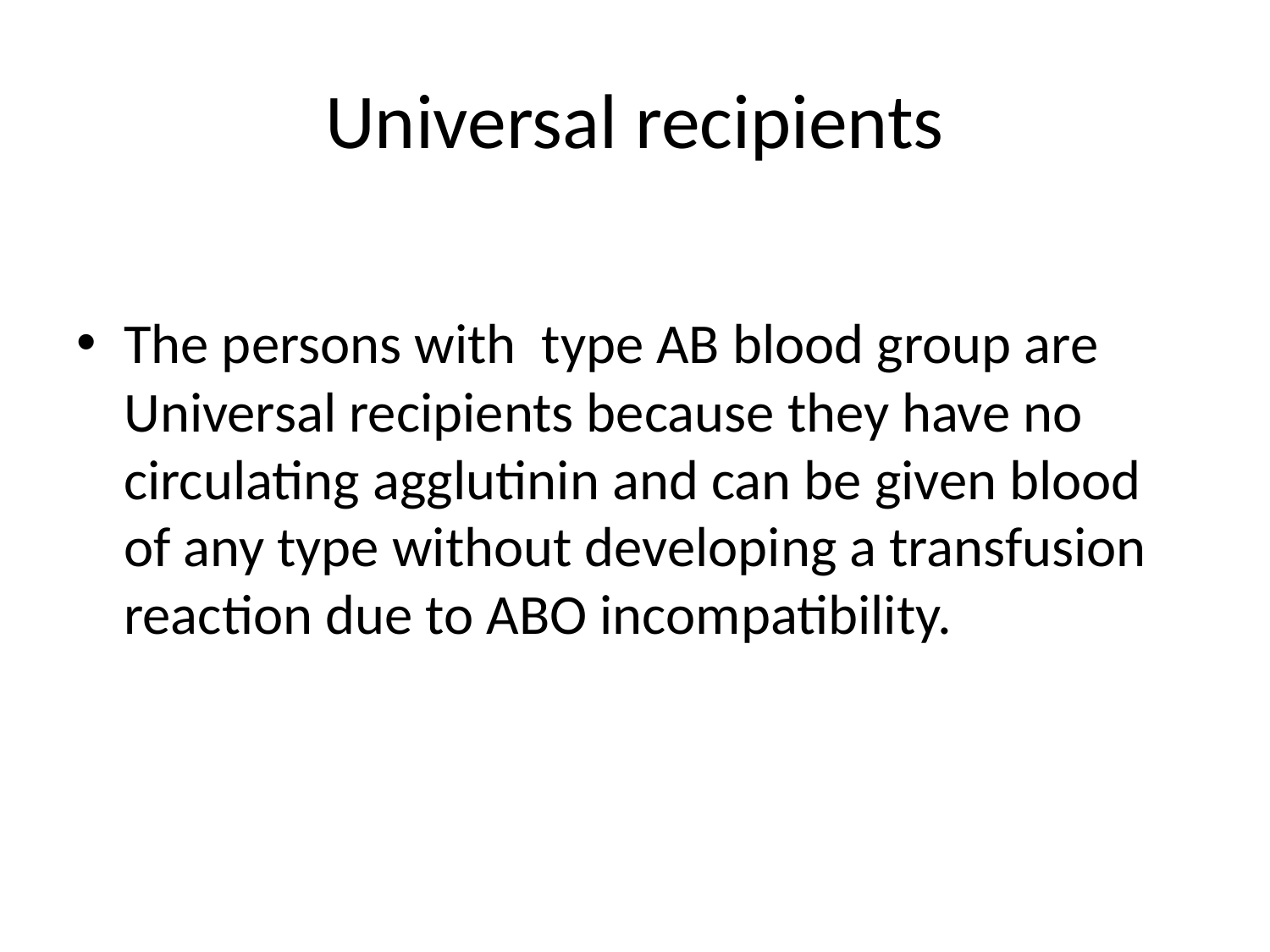

# Universal recipients

The persons with  type AB blood group are Universal recipients because they have no circulating agglutinin and can be given blood of any type without developing a transfusion reaction due to ABO incompatibility.